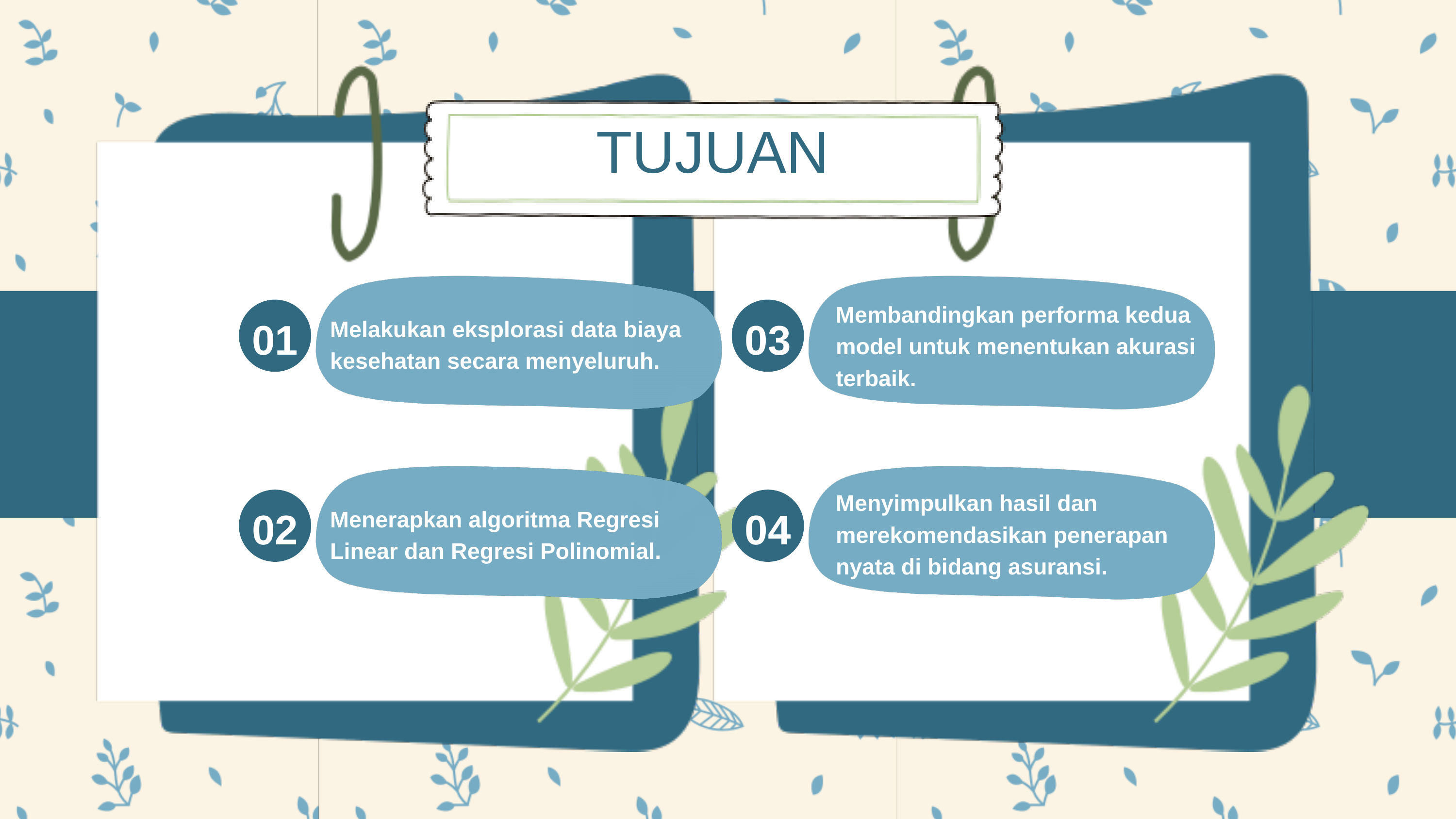

TUJUAN

Membandingkan performa kedua model untuk menentukan akurasi terbaik.

01
03
Melakukan eksplorasi data biaya kesehatan secara menyeluruh.

Menyimpulkan hasil dan merekomendasikan penerapan nyata di bidang asuransi.

02
04
Menerapkan algoritma Regresi Linear dan Regresi Polinomial.